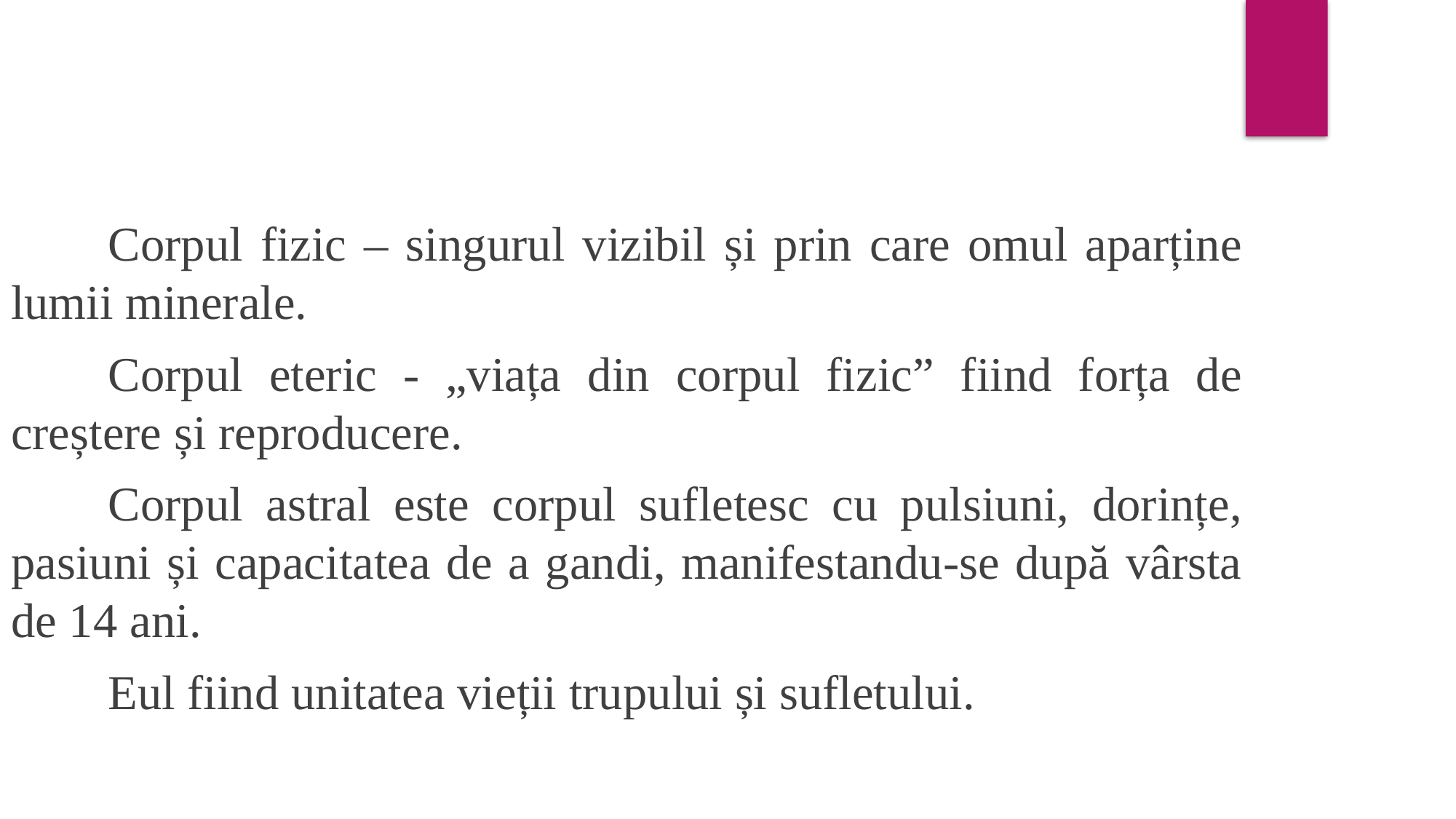

Corpul fizic – singurul vizibil și prin care omul aparține lumii minerale.
	Corpul eteric - „viața din corpul fizic” fiind forța de creștere și reproducere.
	Corpul astral este corpul sufletesc cu pulsiuni, dorințe, pasiuni și capacitatea de a gandi, manifestandu-se după vârsta de 14 ani.
	Eul fiind unitatea vieții trupului și sufletului.